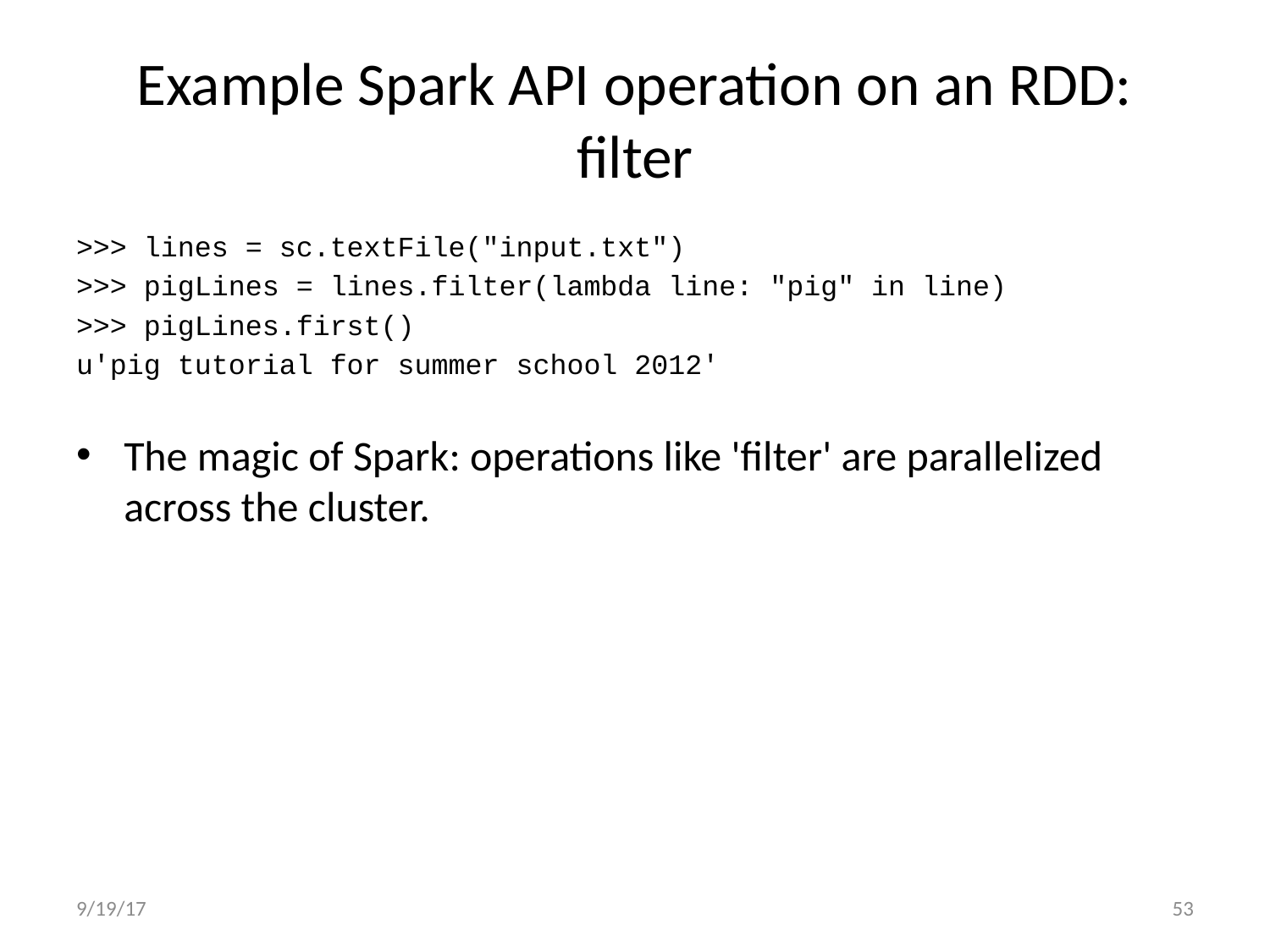

# Example Spark API operation on an RDD: filter
>>> lines = sc.textFile("input.txt")
>>> pigLines = lines.filter(lambda line: "pig" in line)
>>> pigLines.first()
u'pig tutorial for summer school 2012'

The magic of Spark: operations like 'filter' are parallelized across the cluster.
9/19/17
53